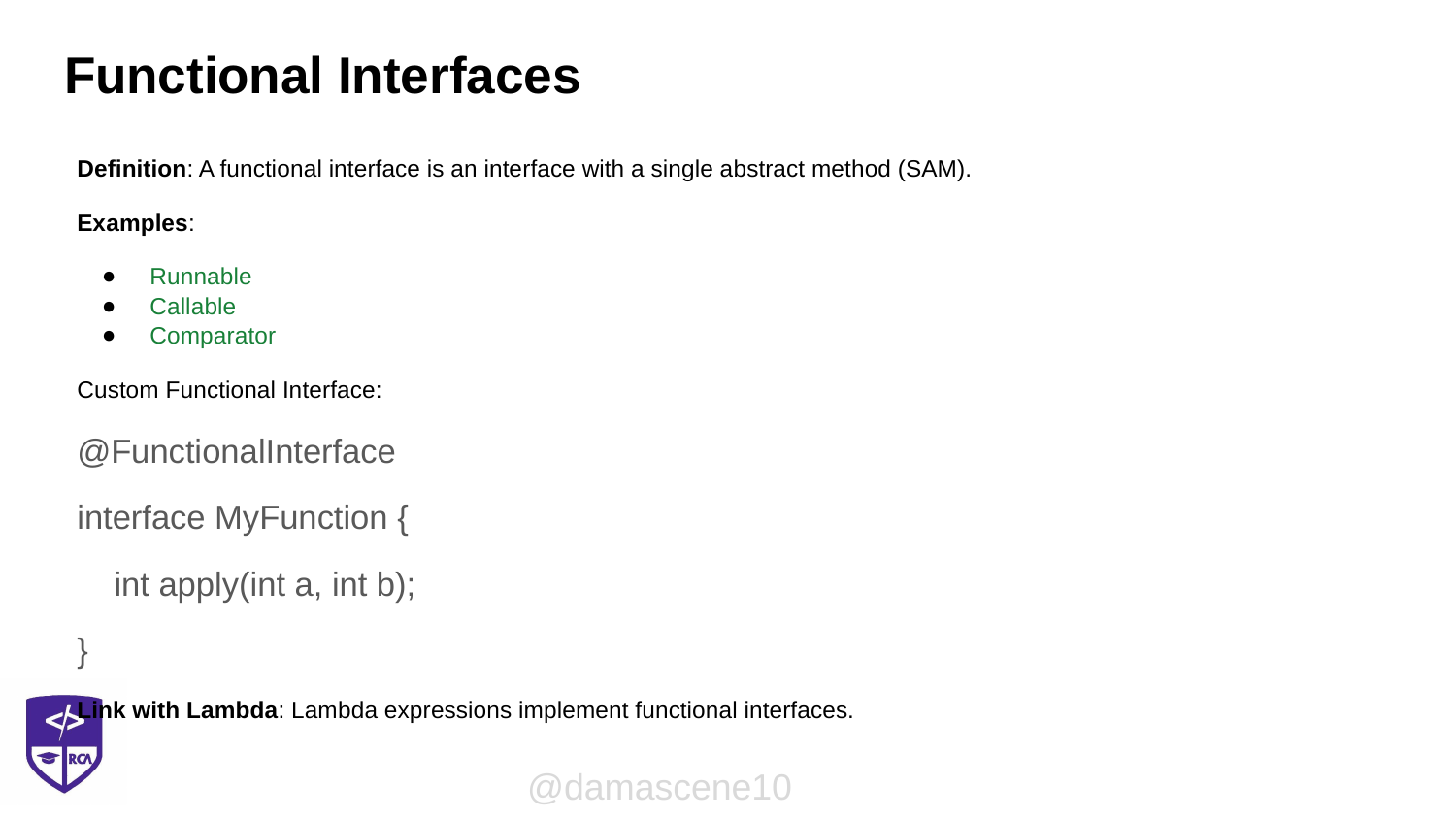

# Functional Interfaces
Definition: A functional interface is an interface with a single abstract method (SAM).
Examples:
Runnable
Callable
Comparator
Custom Functional Interface:
@FunctionalInterface
interface MyFunction {
    int apply(int a, int b);
}
Link with Lambda: Lambda expressions implement functional interfaces.